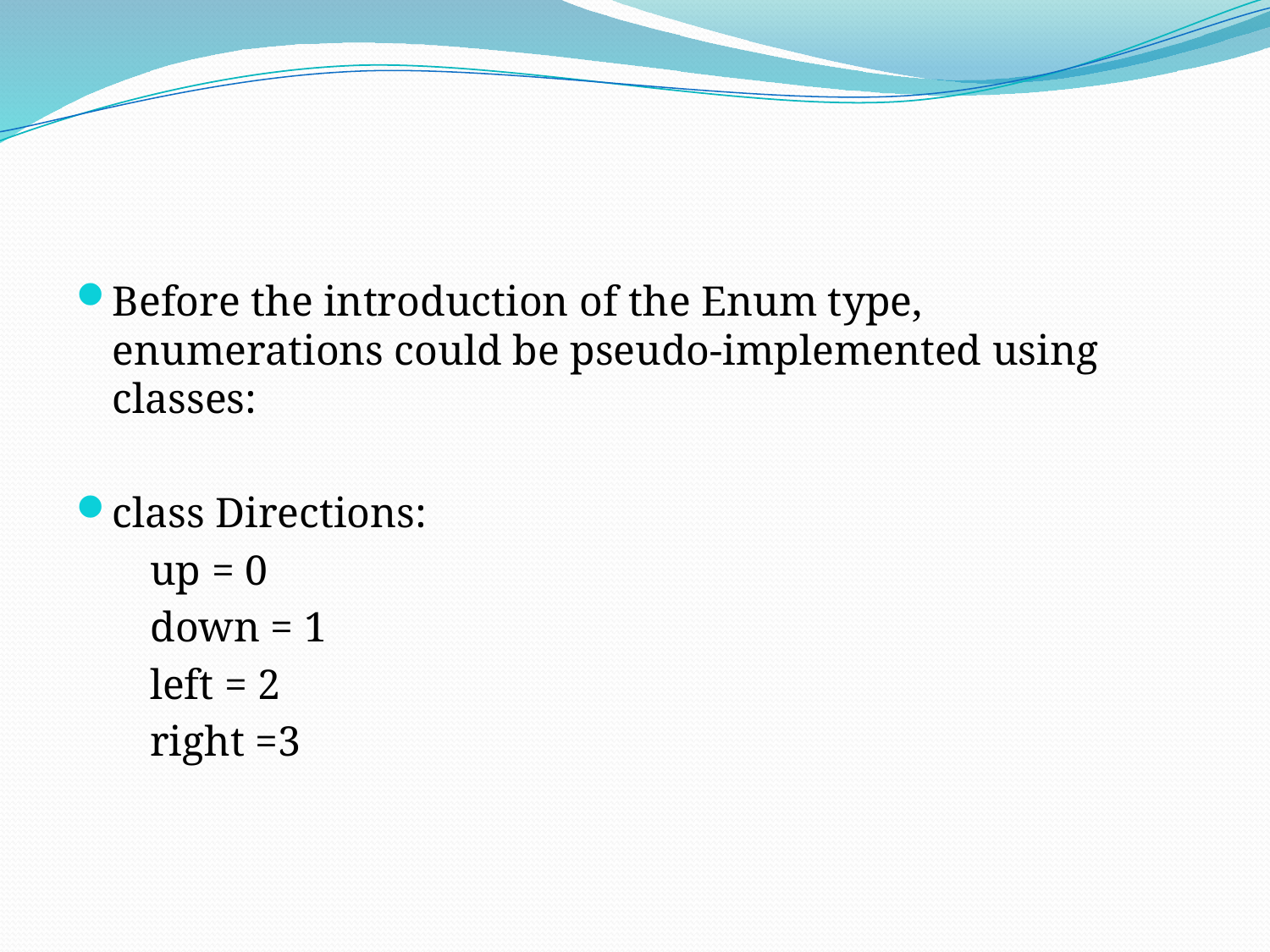

#
Before the introduction of the Enum type, enumerations could be pseudo-implemented using classes:

class Directions:
       up = 0
       down = 1
       left = 2
       right =3